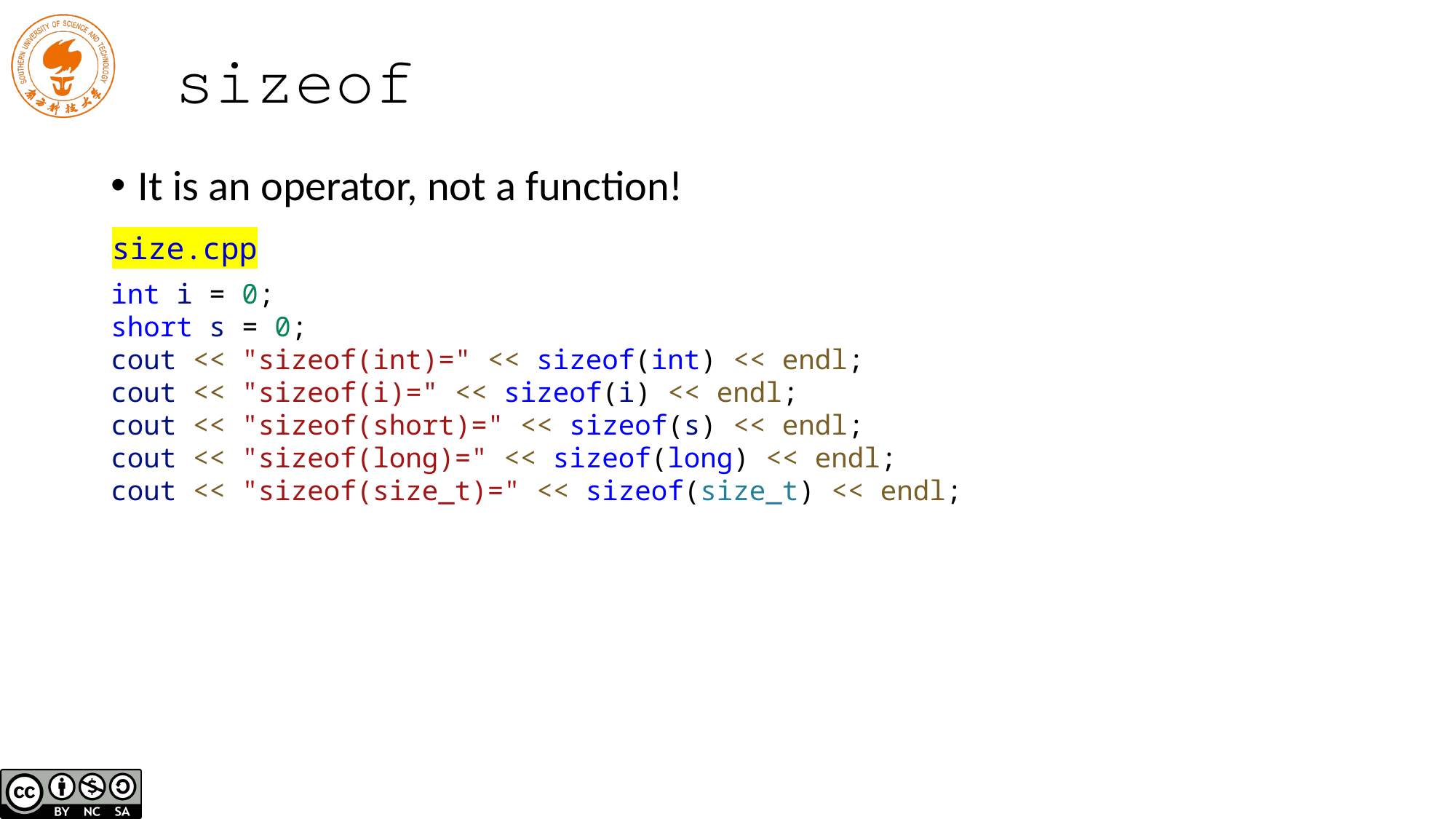

# sizeof
It is an operator, not a function!

size.cpp
int i = 0;
short s = 0;
cout << "sizeof(int)=" << sizeof(int) << endl;
cout << "sizeof(i)=" << sizeof(i) << endl;
cout << "sizeof(short)=" << sizeof(s) << endl;
cout << "sizeof(long)=" << sizeof(long) << endl;
cout << "sizeof(size_t)=" << sizeof(size_t) << endl;